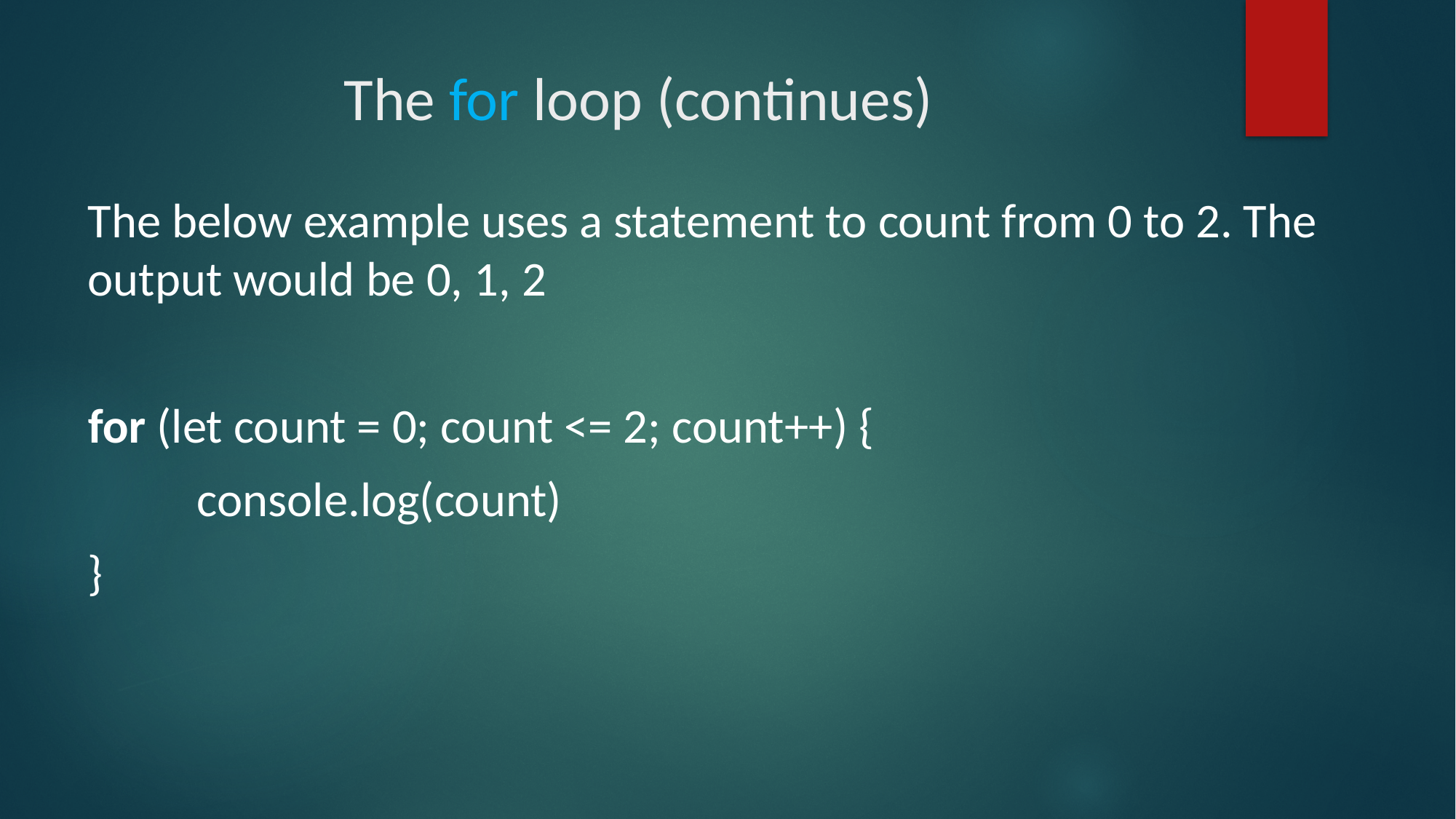

# The for loop (continues)
The below example uses a statement to count from 0 to 2. The output would be 0, 1, 2

for (let count = 0; count <= 2; count++) {
	console.log(count)
}